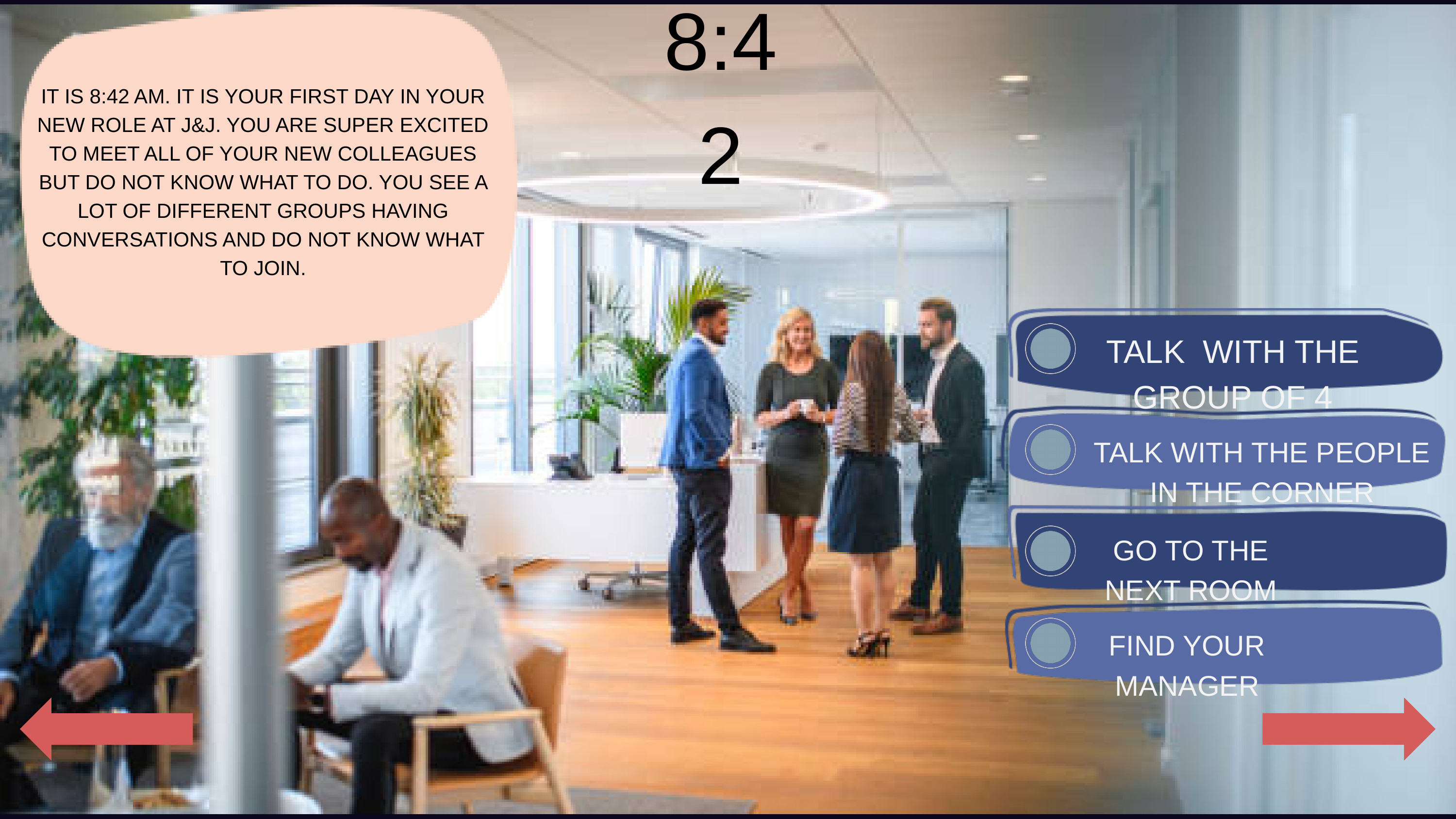

8:42
RECRUITER DASHBOARD

IT IS 8:42 AM. IT IS YOUR FIRST DAY IN YOUR NEW ROLE AT J&J. YOU ARE SUPER EXCITED TO MEET ALL OF YOUR NEW COLLEAGUES BUT DO NOT KNOW WHAT TO DO. YOU SEE A LOT OF DIFFERENT GROUPS HAVING CONVERSATIONS AND DO NOT KNOW WHAT TO JOIN.

TALK  WITH THE GROUP OF 4

TALK WITH THE PEOPLE IN THE CORNER

GO TO THE NEXT ROOM

FIND YOUR MANAGER